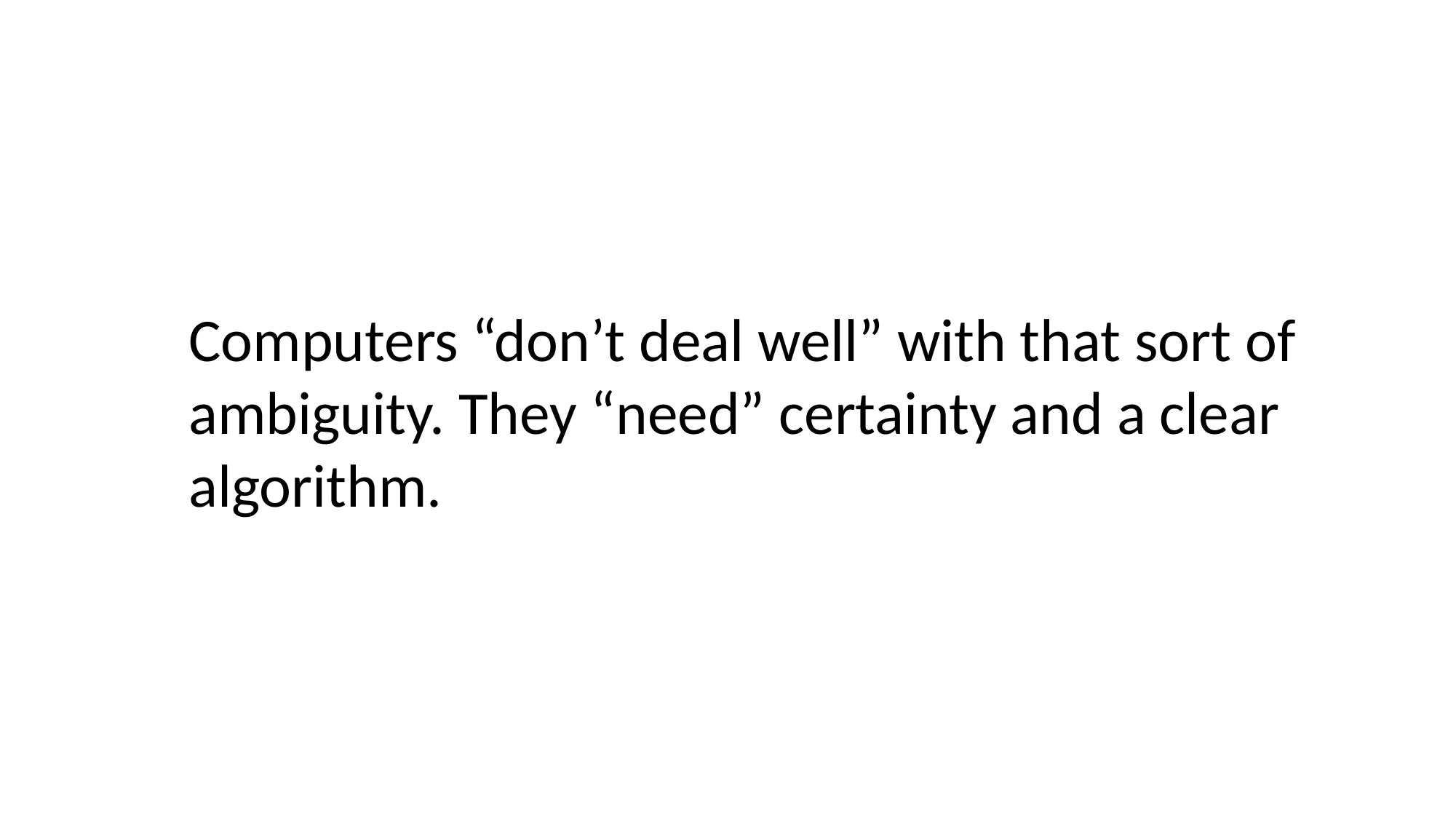

Computers “don’t deal well” with that sort of ambiguity. They “need” certainty and a clear algorithm.